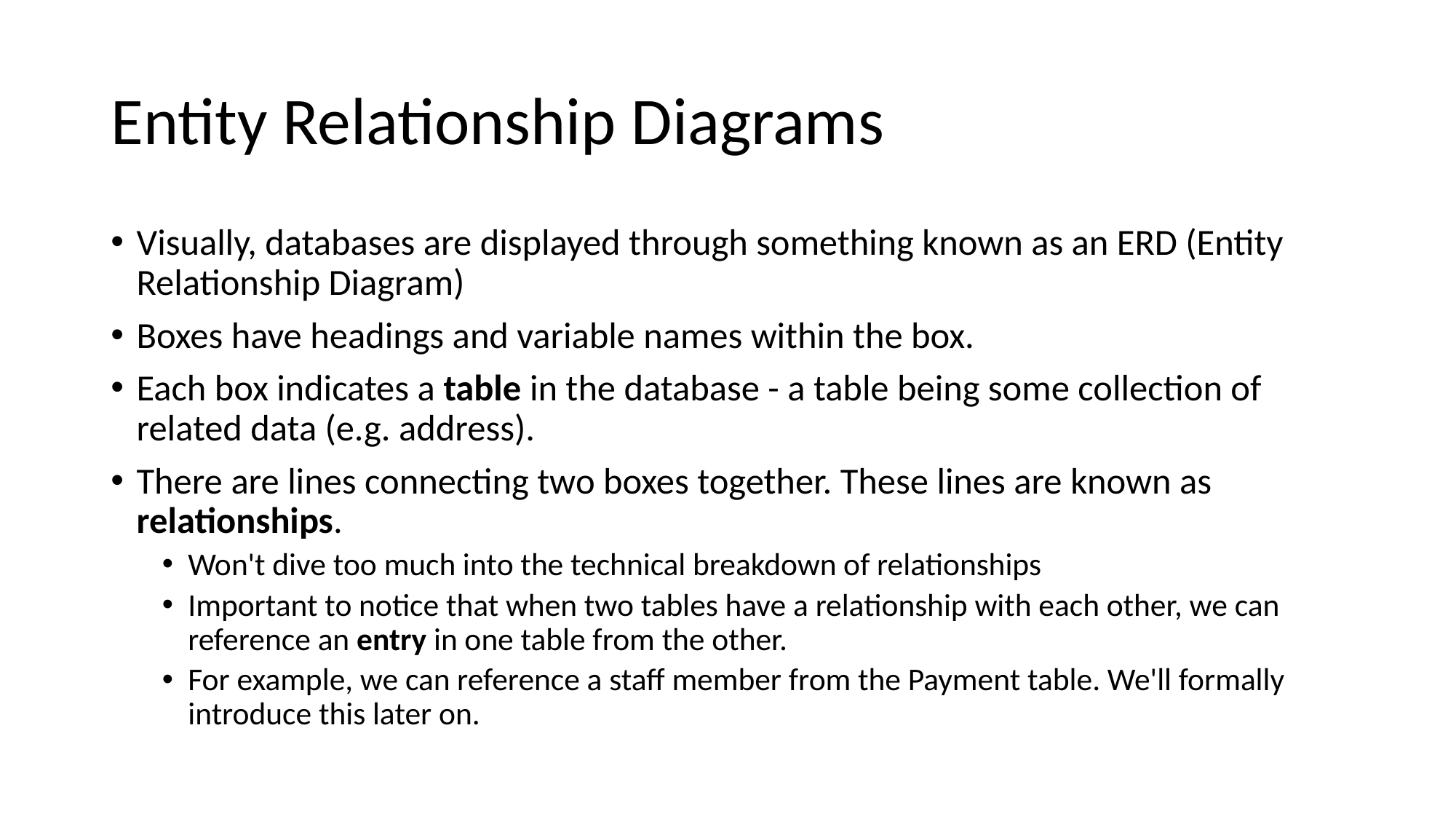

# Entity Relationship Diagrams
Visually, databases are displayed through something known as an ERD (Entity Relationship Diagram)
Boxes have headings and variable names within the box.
Each box indicates a table in the database - a table being some collection of related data (e.g. address).
There are lines connecting two boxes together. These lines are known as relationships.
Won't dive too much into the technical breakdown of relationships
Important to notice that when two tables have a relationship with each other, we can reference an entry in one table from the other.
For example, we can reference a staff member from the Payment table. We'll formally introduce this later on.